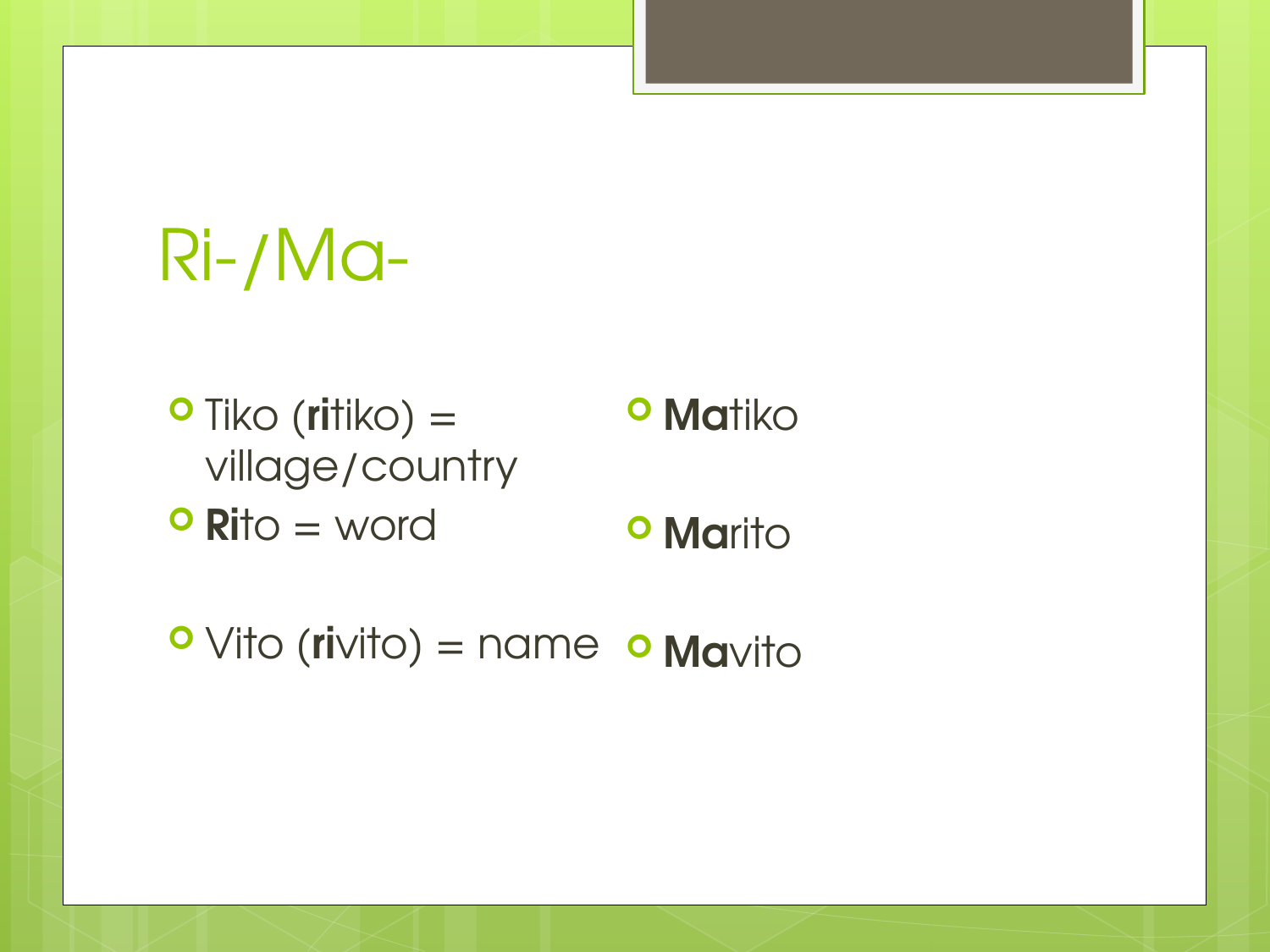

# Ri-/Ma-

Tiko (ritiko) = village/country
Rito = word

Vito (rivito) = name

Matiko

Marito

Mavito